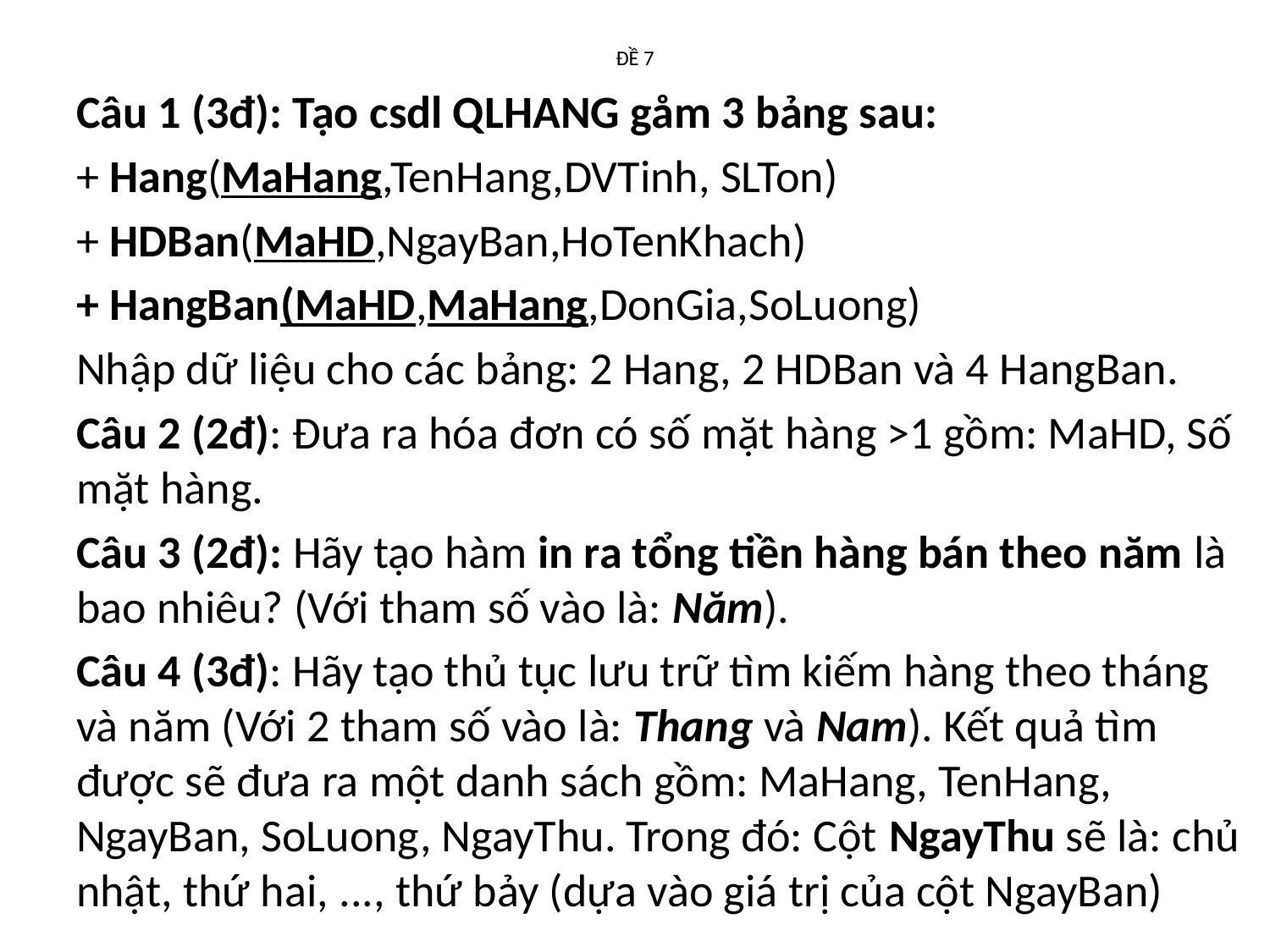

# ĐỀ 7
Câu 1 (3đ): Tạo csdl QLHANG gåm 3 bảng sau:
+ Hang(MaHang,TenHang,DVTinh, SLTon)
+ HDBan(MaHD,NgayBan,HoTenKhach)
+ HangBan(MaHD,MaHang,DonGia,SoLuong)
Nhập dữ liệu cho các bảng: 2 Hang, 2 HDBan và 4 HangBan.
Câu 2 (2đ): Đưa ra hóa đơn có số mặt hàng >1 gồm: MaHD, Số mặt hàng.
Câu 3 (2đ): Hãy tạo hàm in ra tổng tiền hàng bán theo năm là bao nhiêu? (Với tham số vào là: Năm).
Câu 4 (3đ): Hãy tạo thủ tục lưu trữ tìm kiếm hàng theo tháng và năm (Với 2 tham số vào là: Thang và Nam). Kết quả tìm được sẽ đưa ra một danh sách gồm: MaHang, TenHang, NgayBan, SoLuong, NgayThu. Trong đó: Cột NgayThu sẽ là: chủ nhật, thứ hai, ..., thứ bảy (dựa vào giá trị của cột NgayBan)